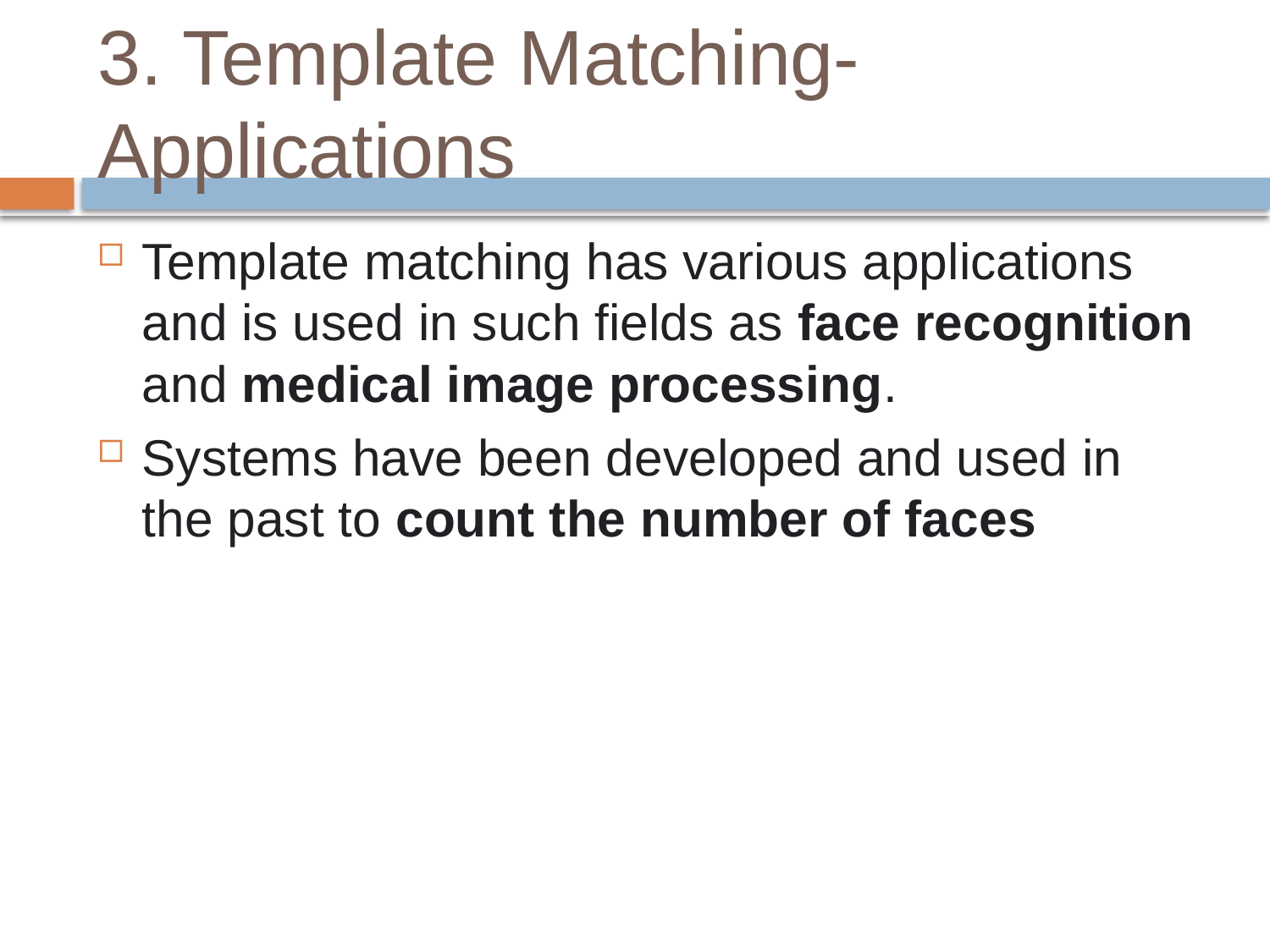

# 3. Template Matching- Applications
Template matching has various applications and is used in such fields as face recognition and medical image processing.
Systems have been developed and used in the past to count the number of faces